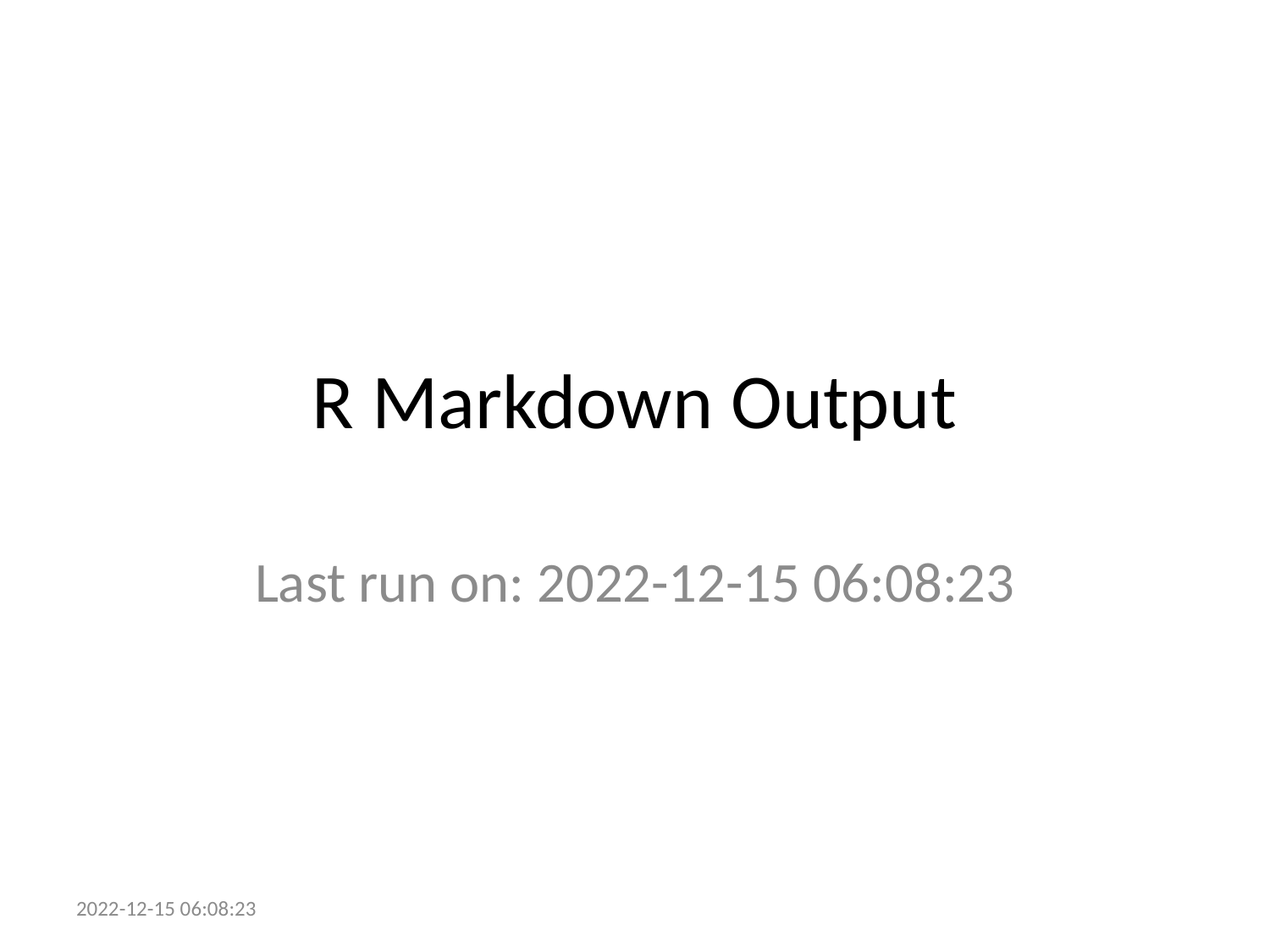

# R Markdown Output
Last run on: 2022-12-15 06:08:23
2022-12-15 06:08:23